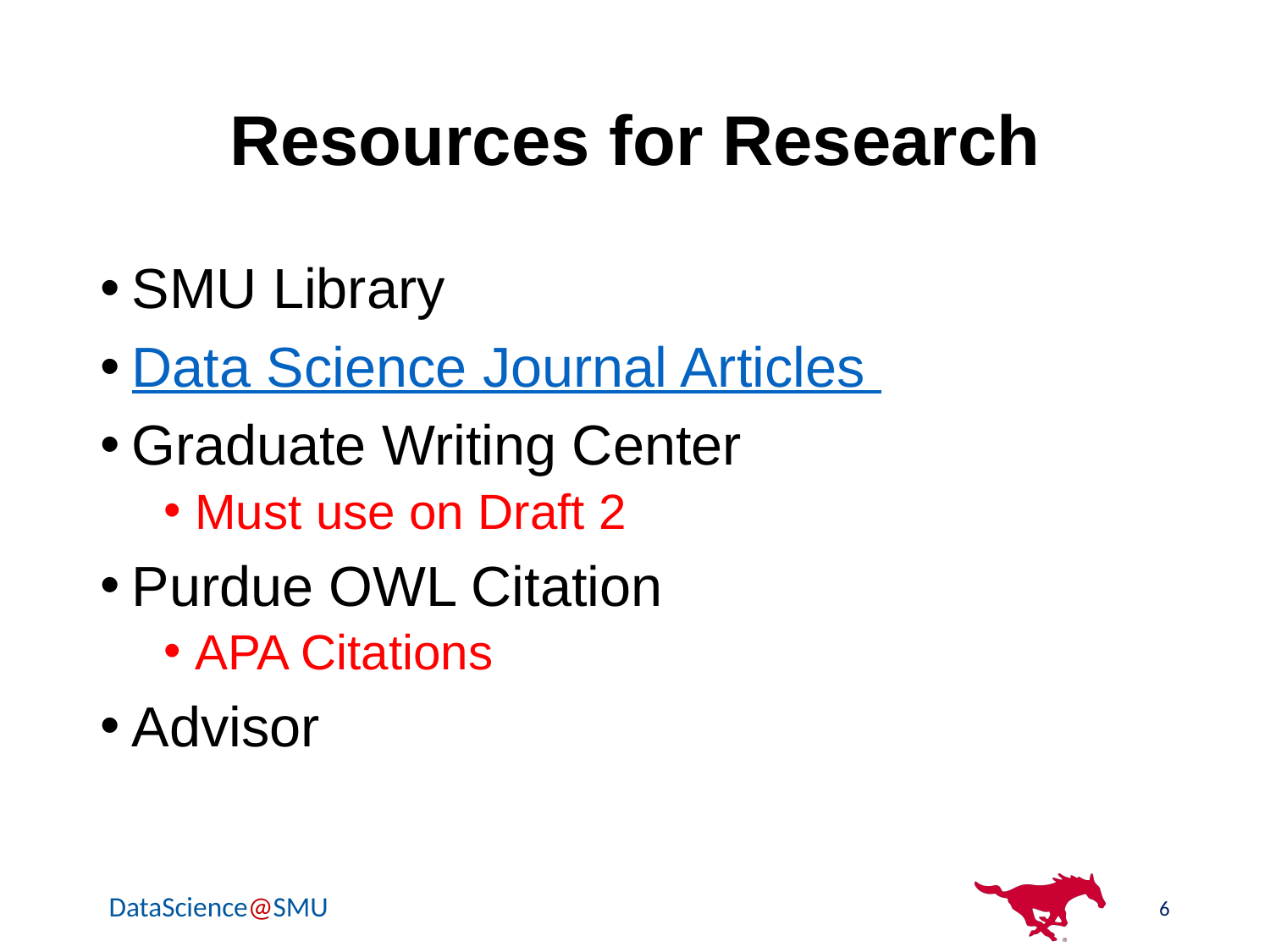

# Resources for Research
SMU Library
Data Science Journal Articles
Graduate Writing Center
Must use on Draft 2
Purdue OWL Citation
APA Citations
Advisor

6